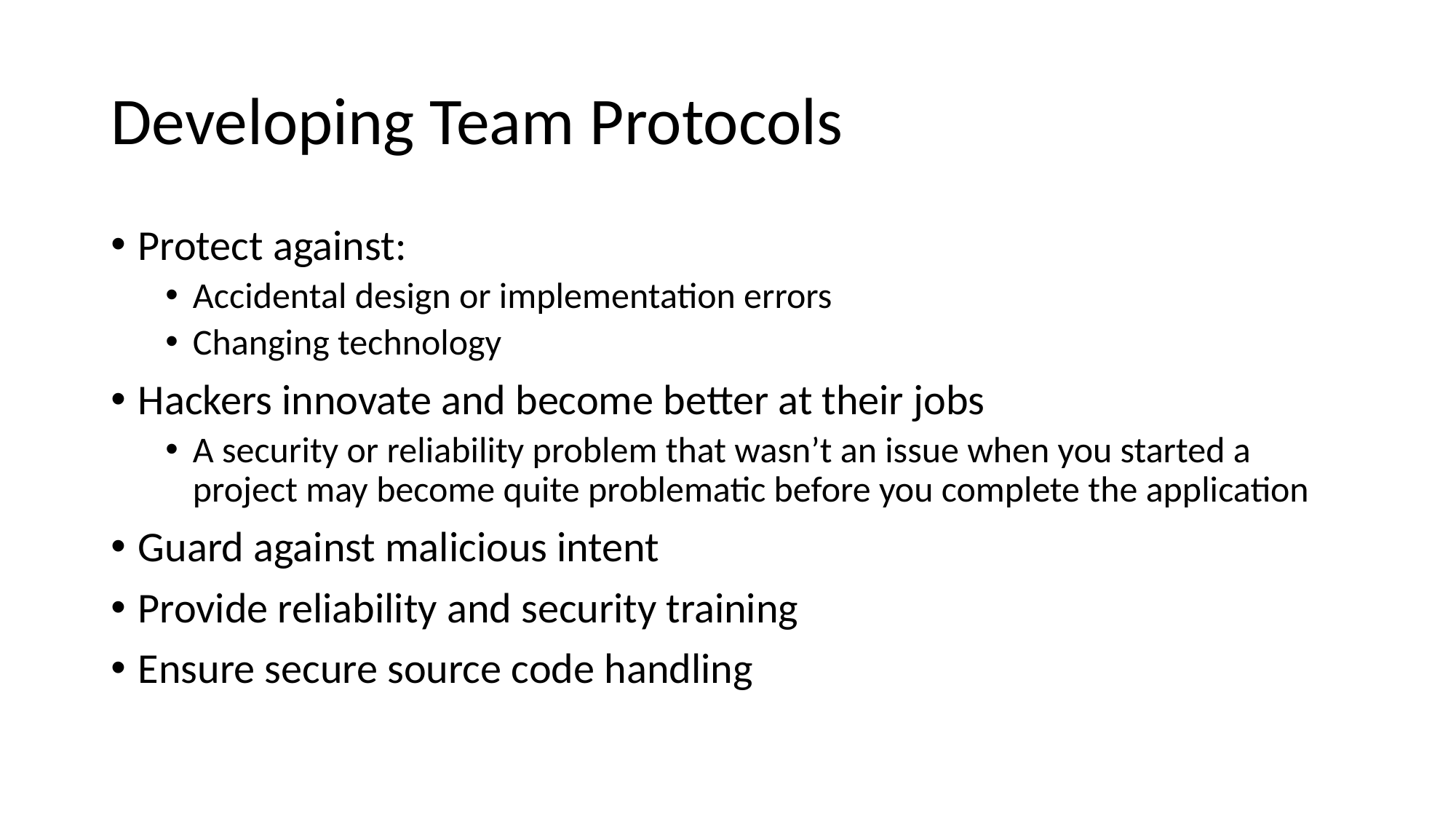

# Developing Team Protocols
Protect against:
Accidental design or implementation errors
Changing technology
Hackers innovate and become better at their jobs
A security or reliability problem that wasn’t an issue when you started a project may become quite problematic before you complete the application
Guard against malicious intent
Provide reliability and security training
Ensure secure source code handling